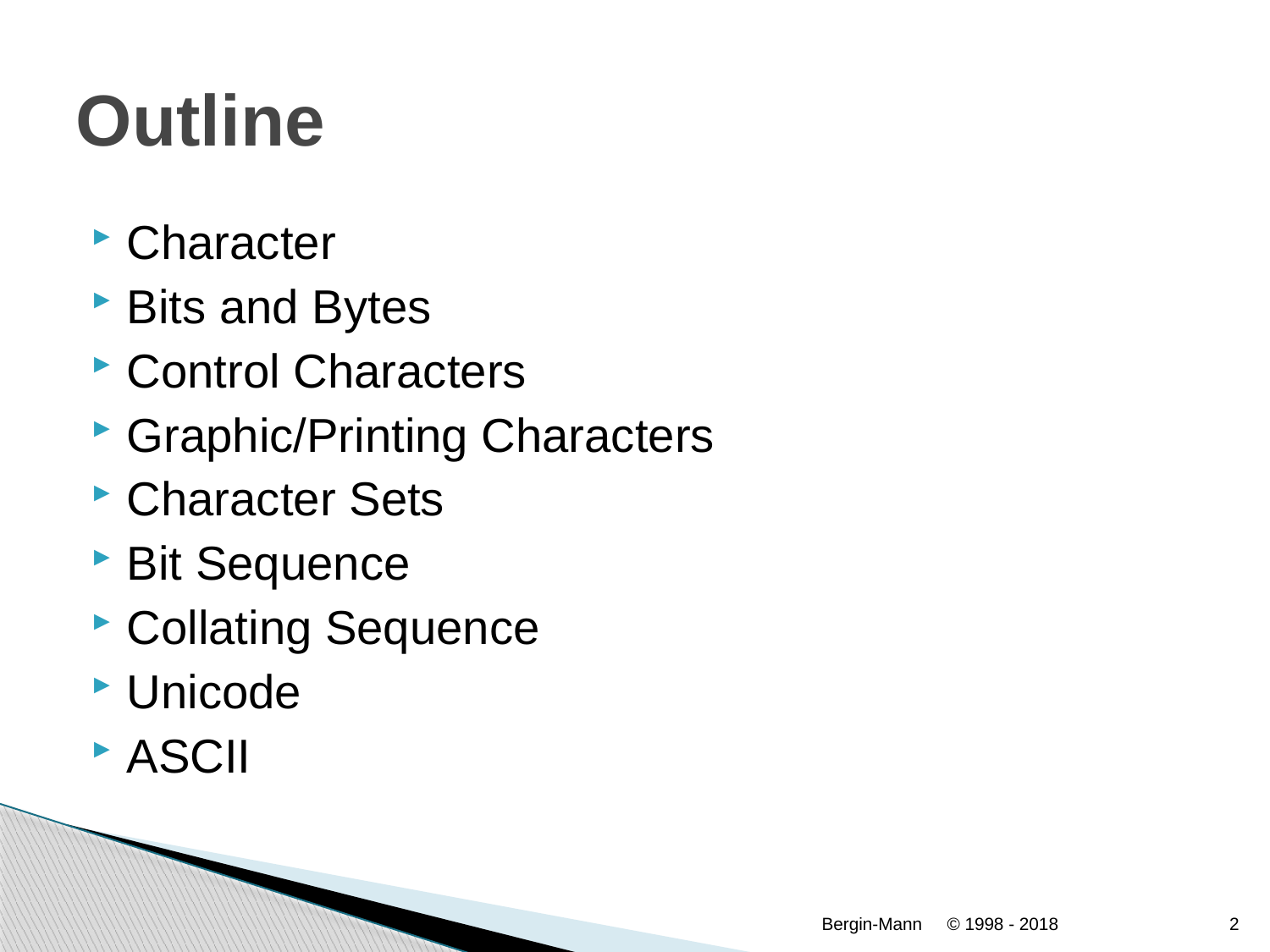

# Outline
Character
Bits and Bytes
Control Characters
Graphic/Printing Characters
Character Sets
Bit Sequence
Collating Sequence
Unicode
ASCII
Bergin-Mann
© 1998 - 2018
2